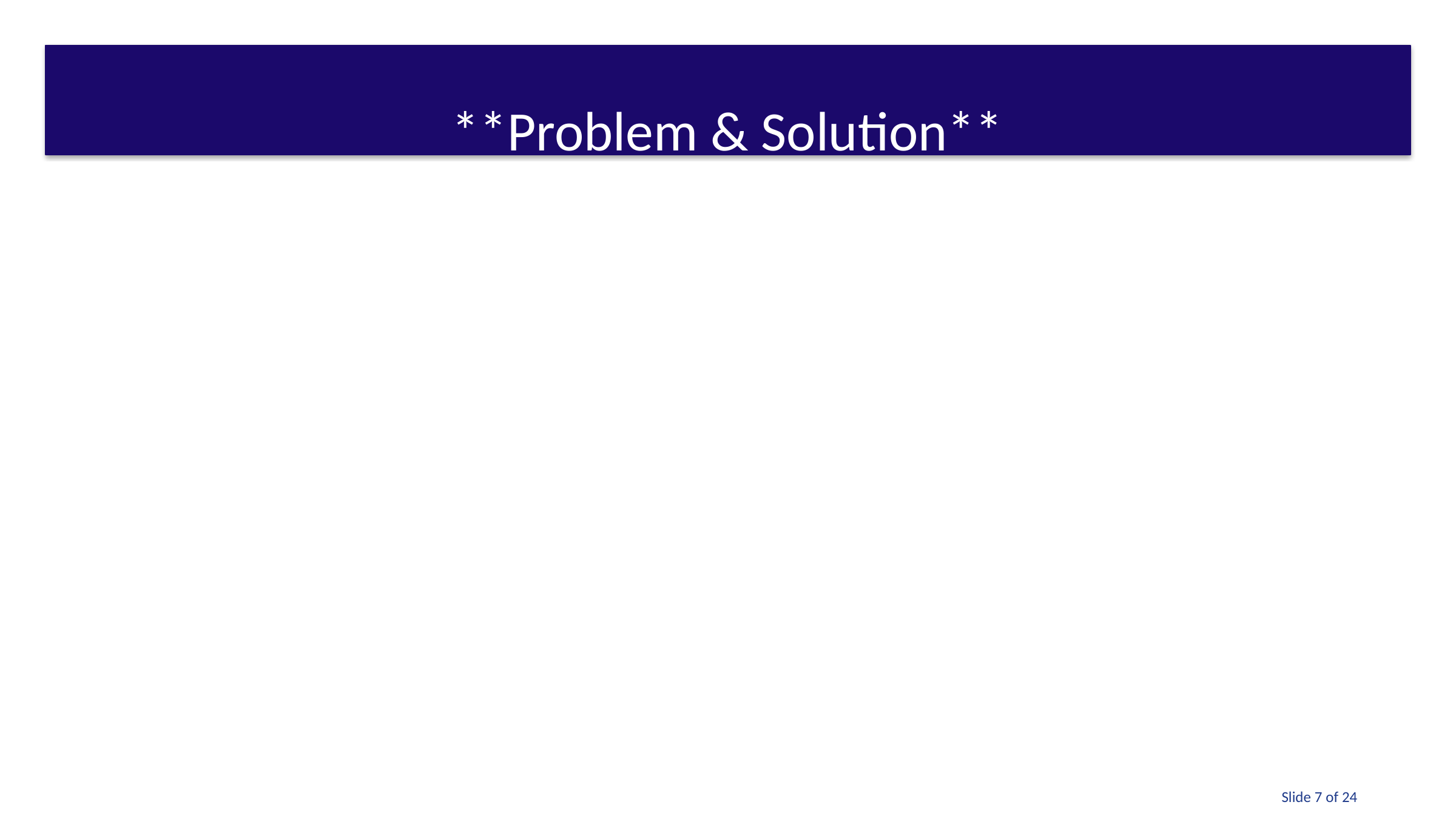

#

**Problem & Solution**

Slide 7 of 24